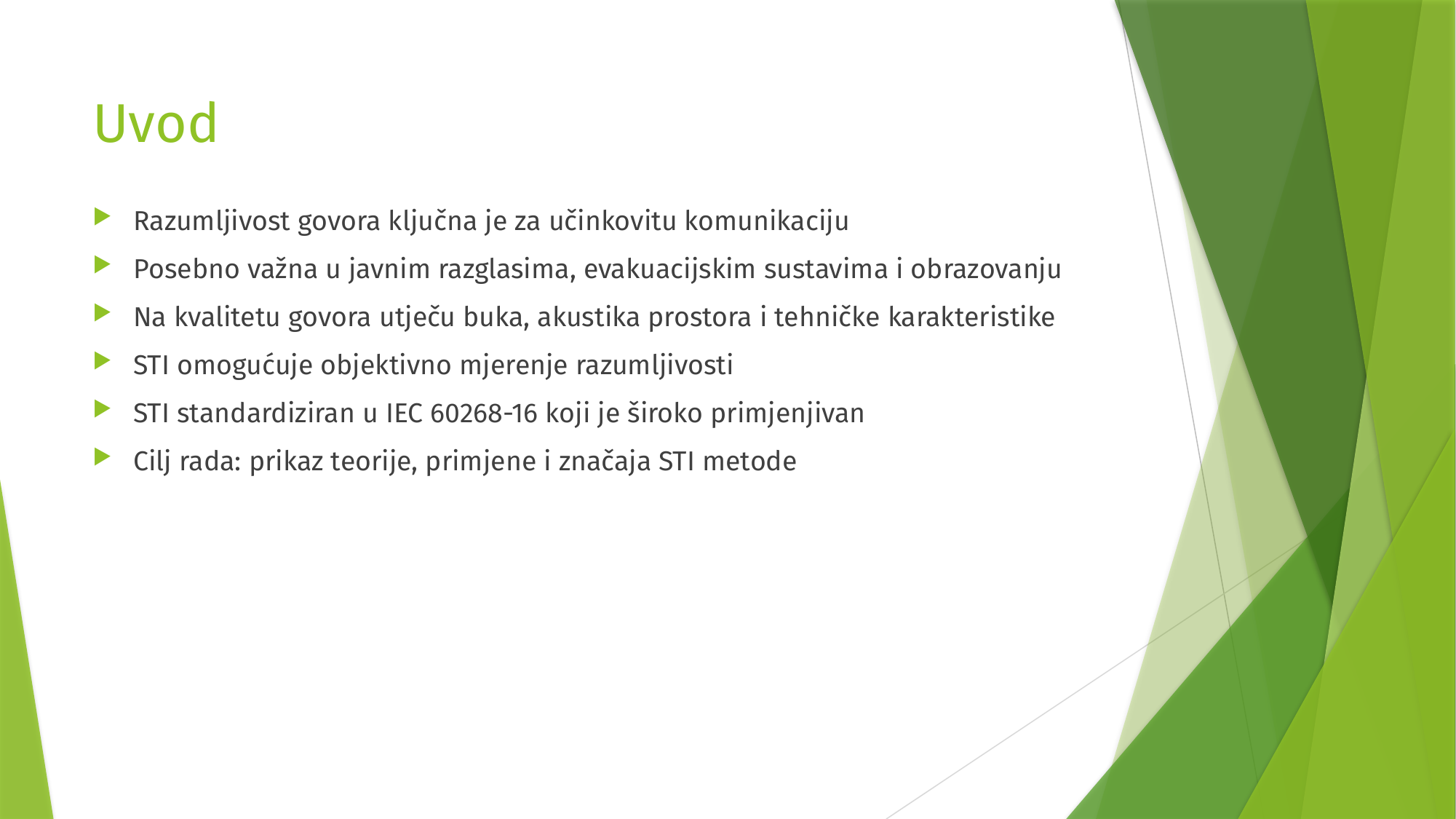

# Uvod
Razumljivost govora ključna je za učinkovitu komunikaciju
Posebno važna u javnim razglasima, evakuacijskim sustavima i obrazovanju
Na kvalitetu govora utječu buka, akustika prostora i tehničke karakteristike
STI omogućuje objektivno mjerenje razumljivosti
STI standardiziran u IEC 60268-16 koji je široko primjenjivan
Cilj rada: prikaz teorije, primjene i značaja STI metode